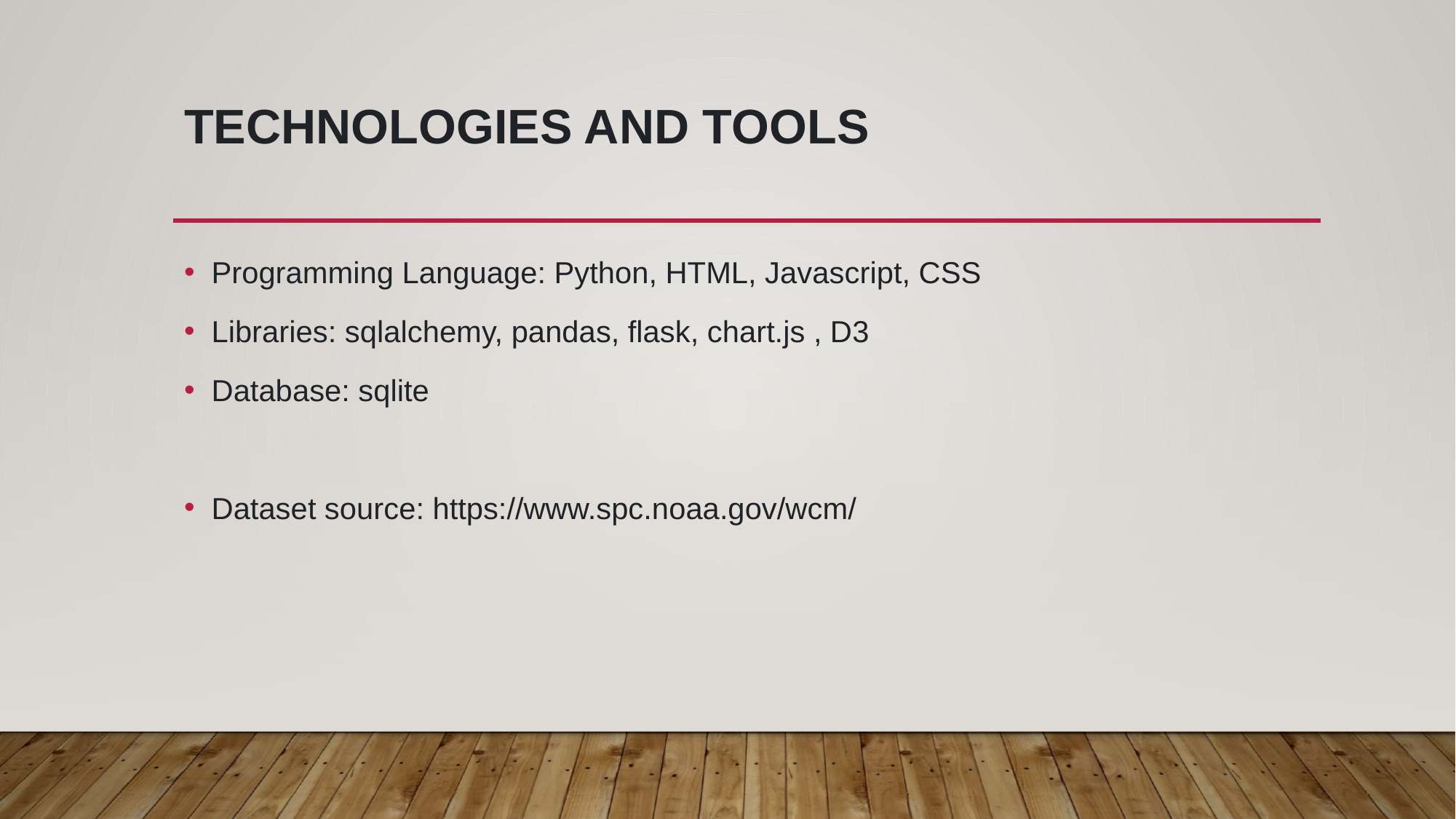

# Technologies and Tools
Programming Language: Python, HTML, Javascript, CSS
Libraries: sqlalchemy, pandas, flask, chart.js , D3
Database: sqlite

Dataset source: https://www.spc.noaa.gov/wcm/